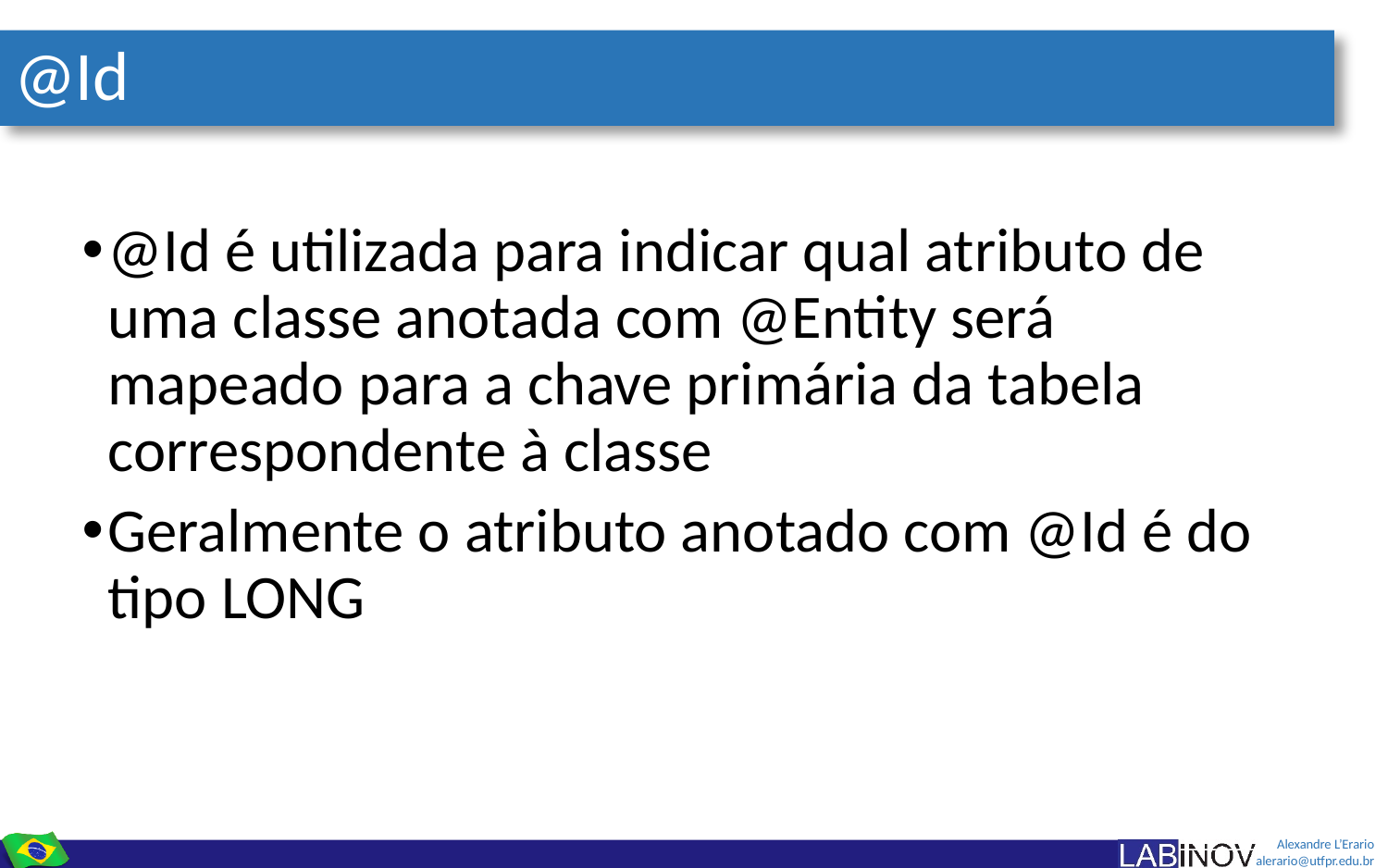

# @Id
@Id é utilizada para indicar qual atributo de uma classe anotada com @Entity será mapeado para a chave primária da tabela correspondente à classe
Geralmente o atributo anotado com @Id é do tipo LONG